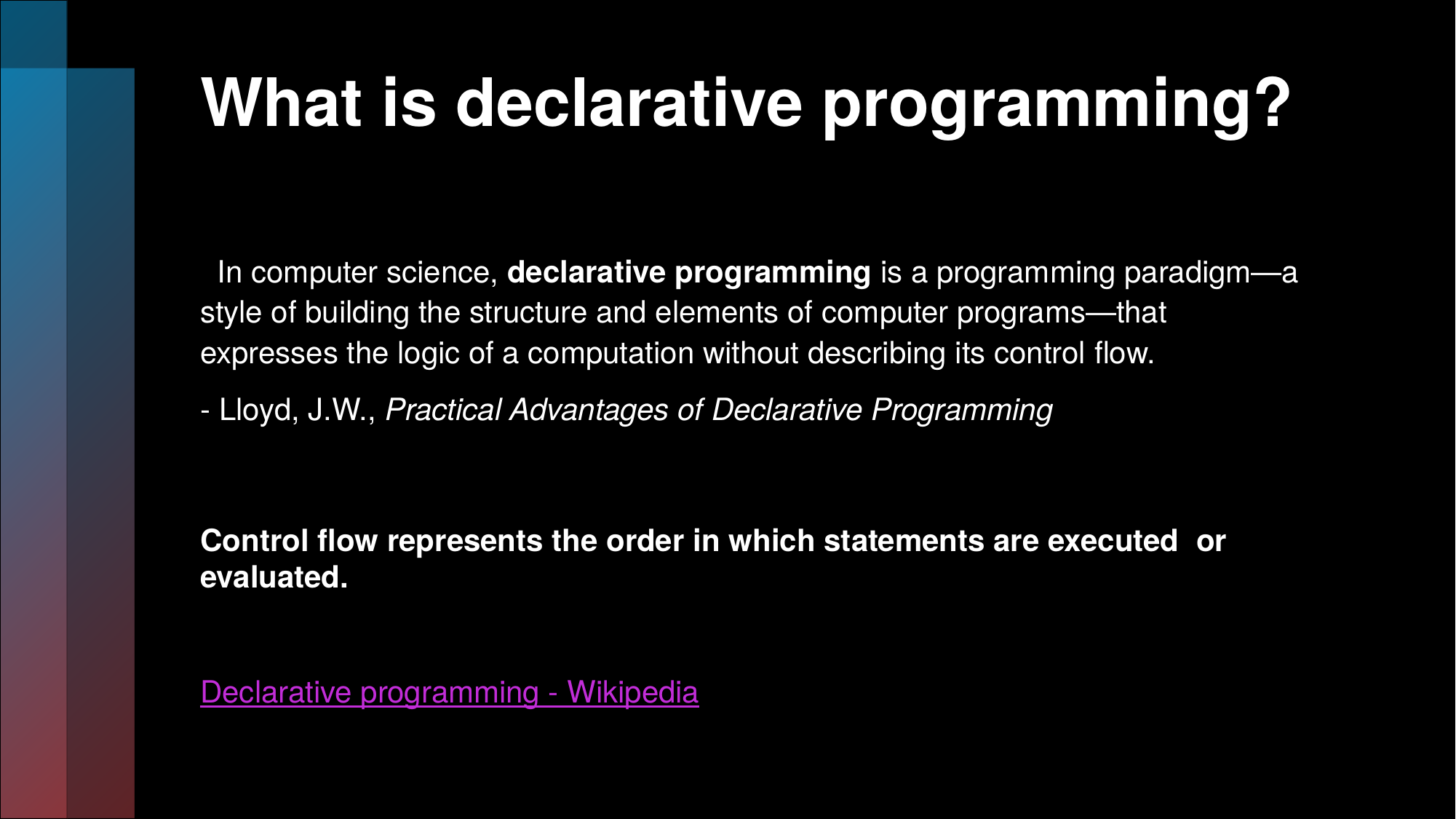

# What is declarative programming?
  In computer science, declarative programming is a programming paradigm—a style of building the structure and elements of computer programs—that expresses the logic of a computation without describing its control flow.
- Lloyd, J.W., Practical Advantages of Declarative Programming

Control flow represents the order in which statements are executed  or evaluated.

Declarative programming - Wikipedia